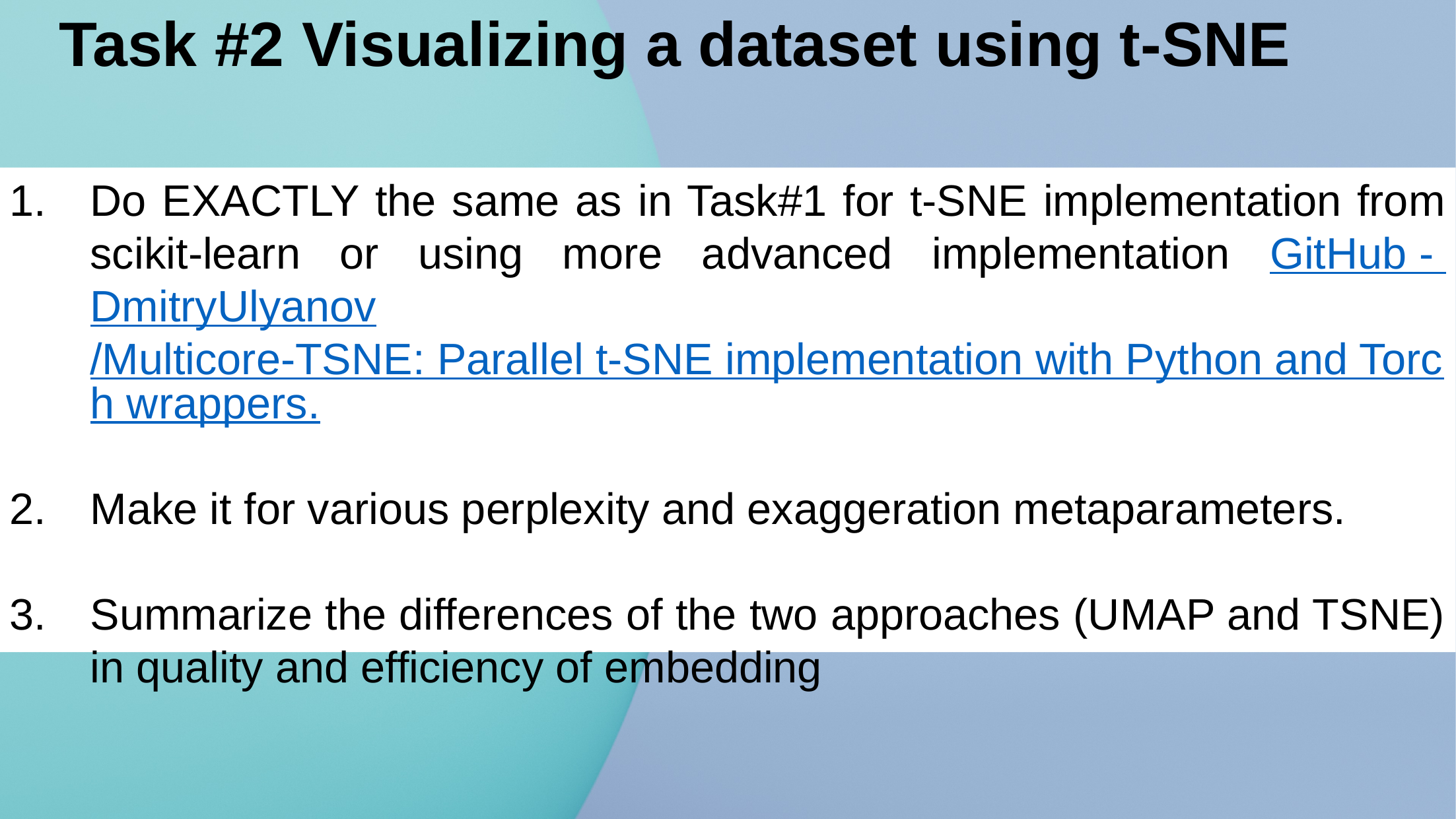

# Task #2 Visualizing a dataset using t-SNE
Do EXACTLY the same as in Task#1 for t-SNE implementation from scikit-learn or using more advanced implementation GitHub - DmitryUlyanov/Multicore-TSNE: Parallel t-SNE implementation with Python and Torch wrappers.

Make it for various perplexity and exaggeration metaparameters.

Summarize the differences of the two approaches (UMAP and TSNE) in quality and efficiency of embedding